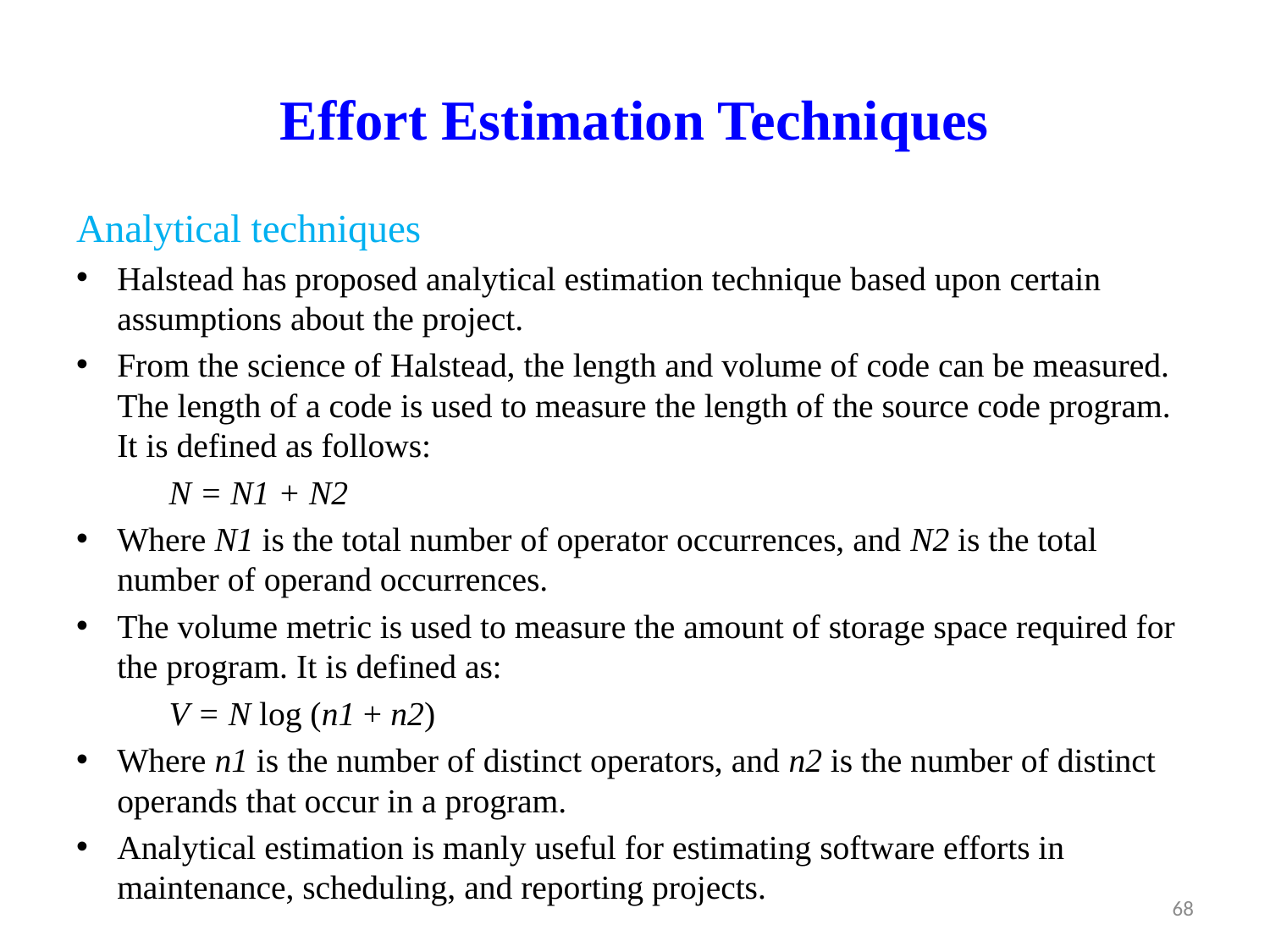

# Effort Estimation Techniques
Analytical techniques
Halstead has proposed analytical estimation technique based upon certain assumptions about the project.
From the science of Halstead, the length and volume of code can be measured. The length of a code is used to measure the length of the source code program. It is defined as follows:
		N = N1 + N2
Where N1 is the total number of operator occurrences, and N2 is the total number of operand occurrences.
The volume metric is used to measure the amount of storage space required for the program. It is defined as:
		V = N log (n1 + n2)
Where n1 is the number of distinct operators, and n2 is the number of distinct operands that occur in a program.
Analytical estimation is manly useful for estimating software efforts in maintenance, scheduling, and reporting projects.
68